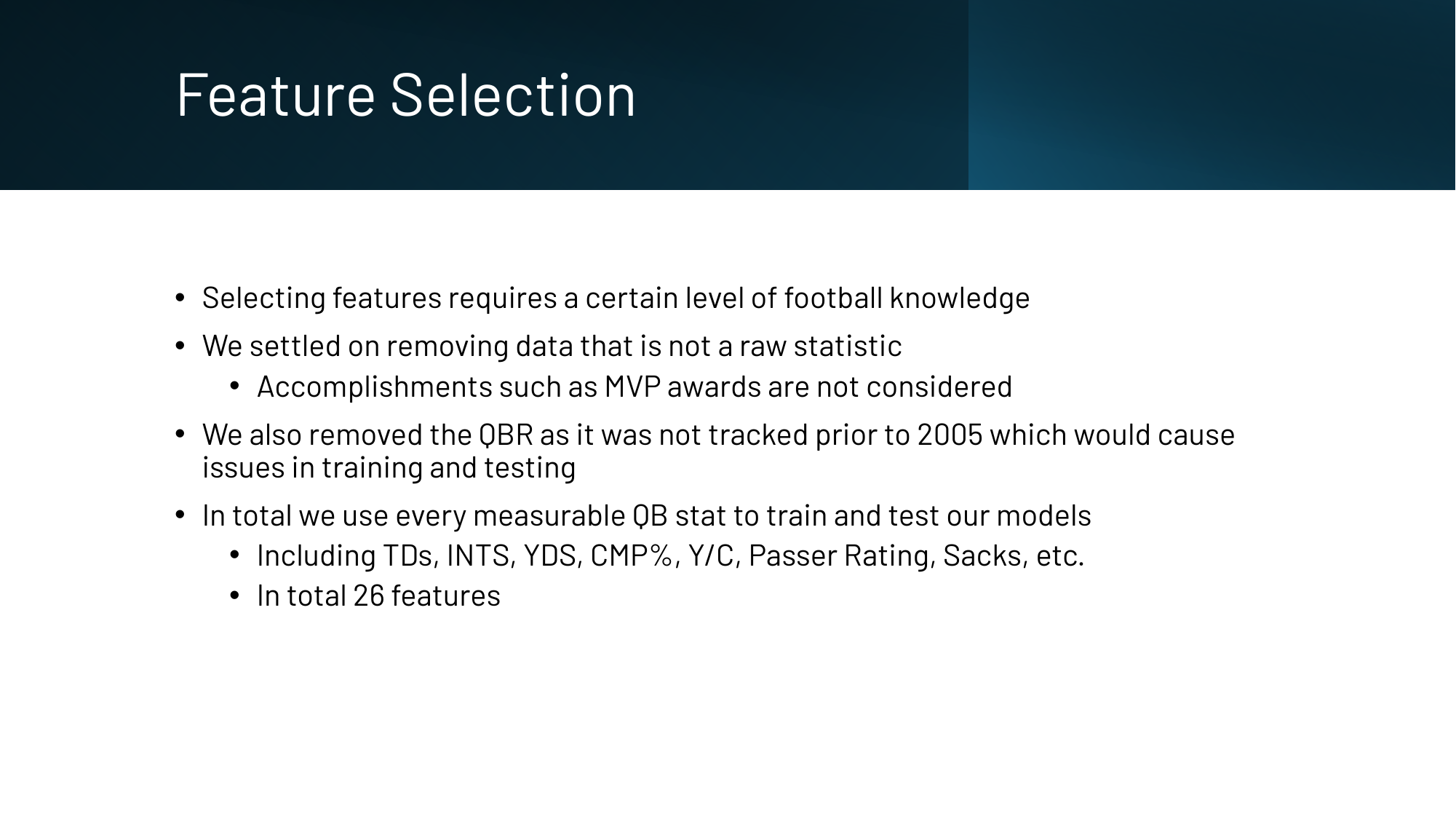

# Feature Selection
Selecting features requires a certain level of football knowledge
We settled on removing data that is not a raw statistic
Accomplishments such as MVP awards are not considered
We also removed the QBR as it was not tracked prior to 2005 which would cause issues in training and testing
In total we use every measurable QB stat to train and test our models
Including TDs, INTS, YDS, CMP%, Y/C, Passer Rating, Sacks, etc.
In total 26 features